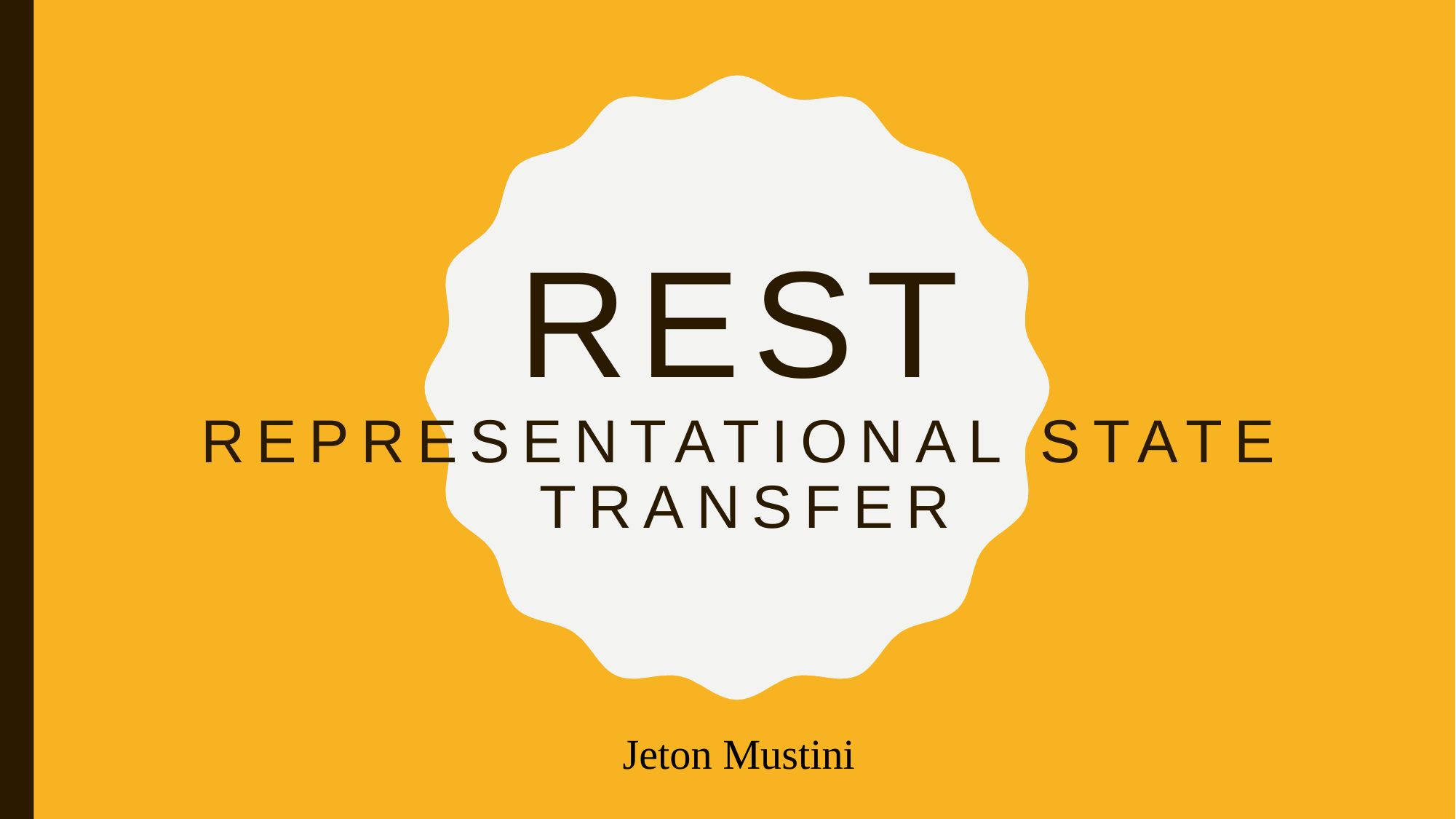

# REST Representational state transfer
Jeton Mustini